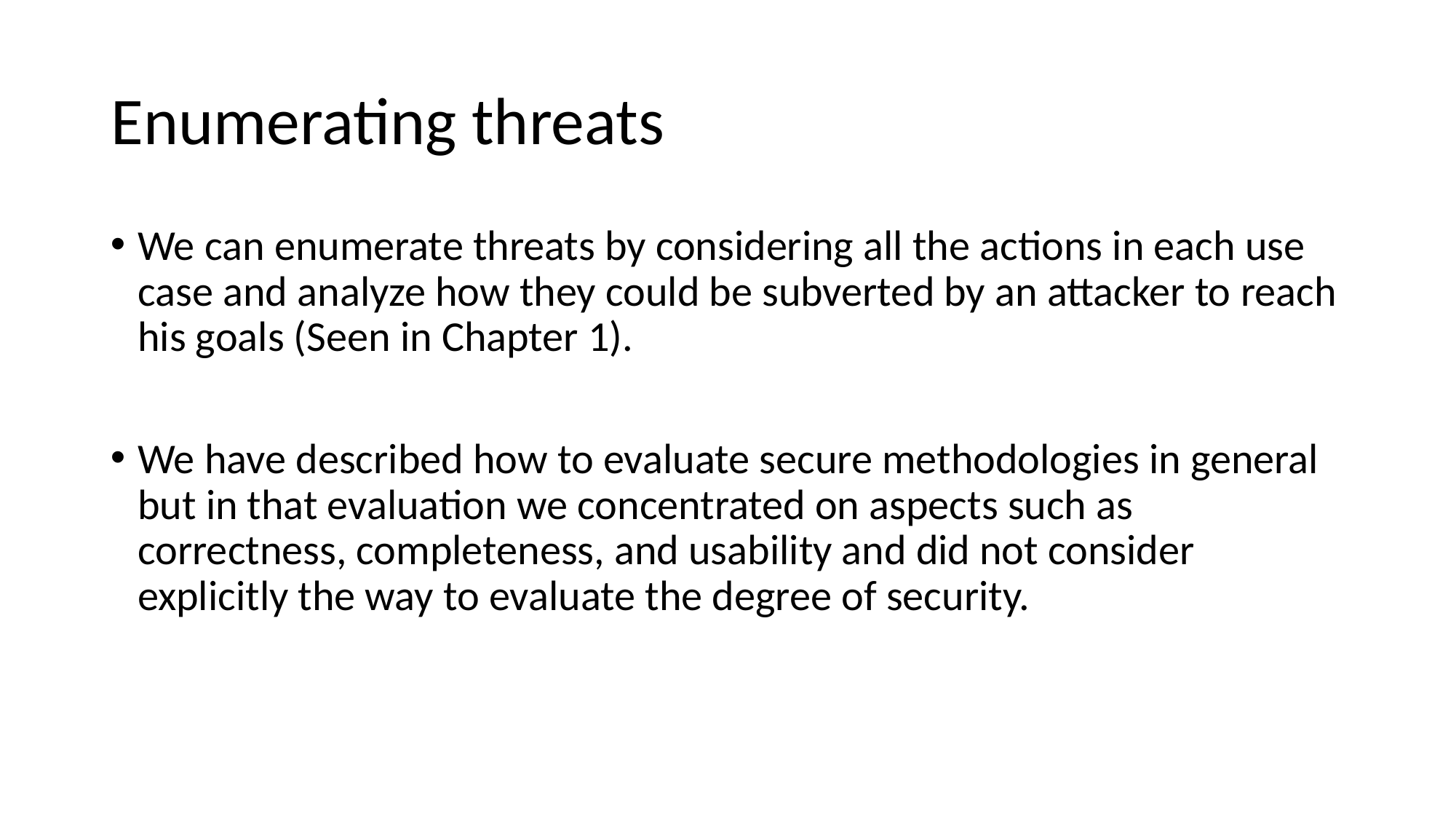

# Enumerating threats
We can enumerate threats by considering all the actions in each use case and analyze how they could be subverted by an attacker to reach his goals (Seen in Chapter 1).

We have described how to evaluate secure methodologies in general  but in that evaluation we concentrated on aspects such as correctness, completeness, and usability and did not consider explicitly the way to evaluate the degree of security.